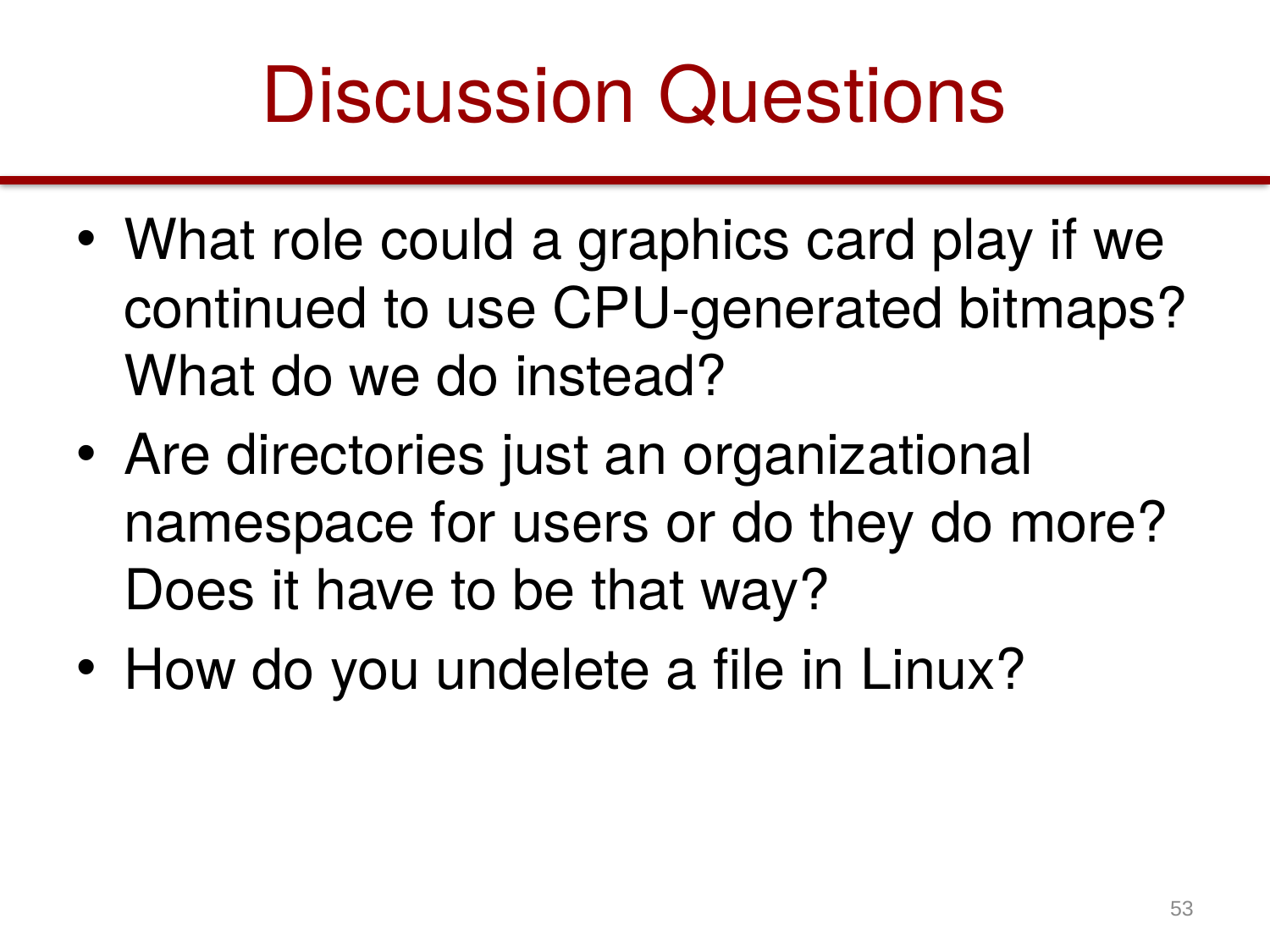

# Discussion Questions
What role could a graphics card play if we continued to use CPU-generated bitmaps? What do we do instead?
Are directories just an organizational namespace for users or do they do more? Does it have to be that way?
How do you undelete a file in Linux?
53